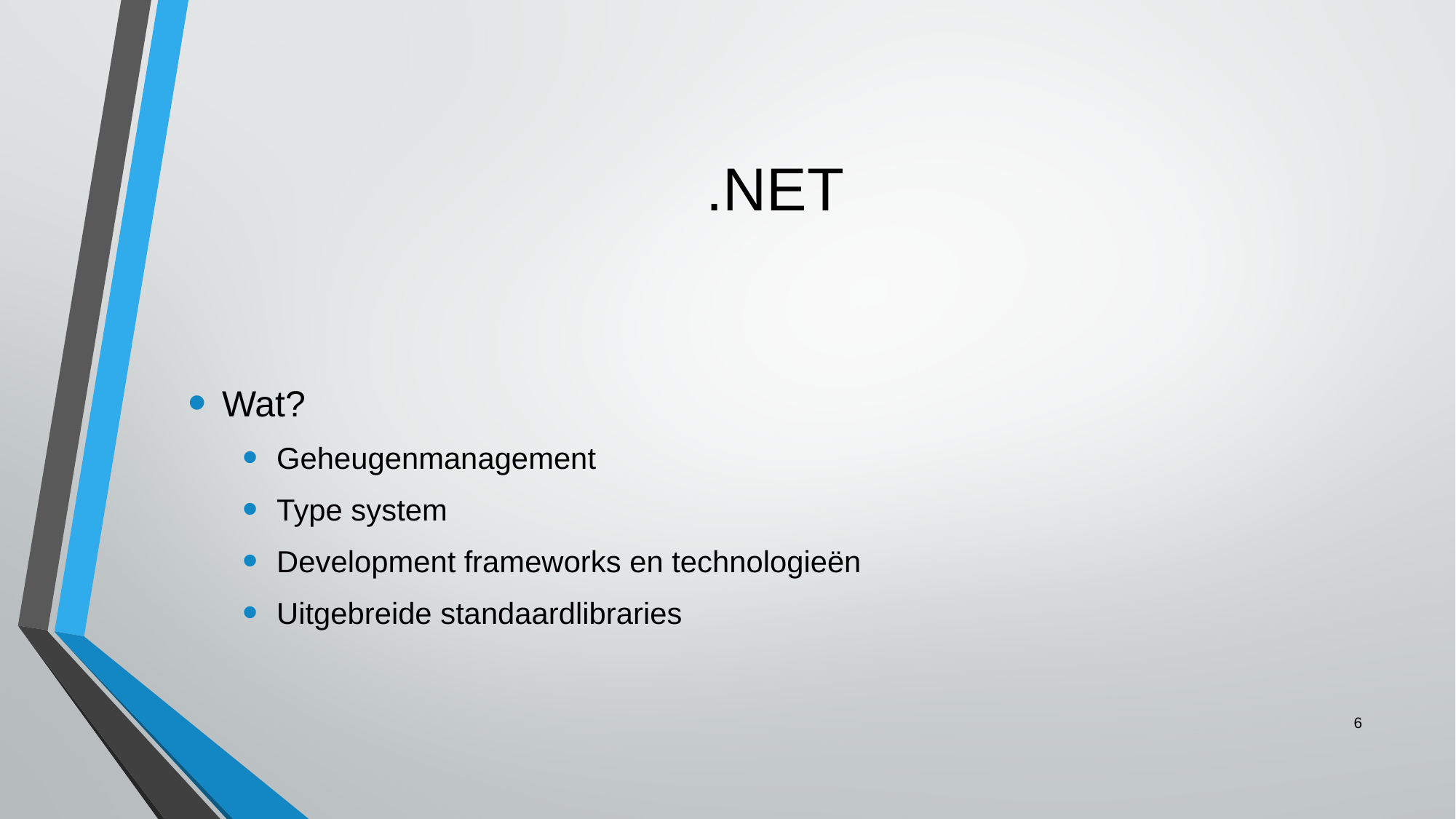

.NET
Wat?
Geheugenmanagement
Type system
Development frameworks en technologieën
Uitgebreide standaardlibraries
6